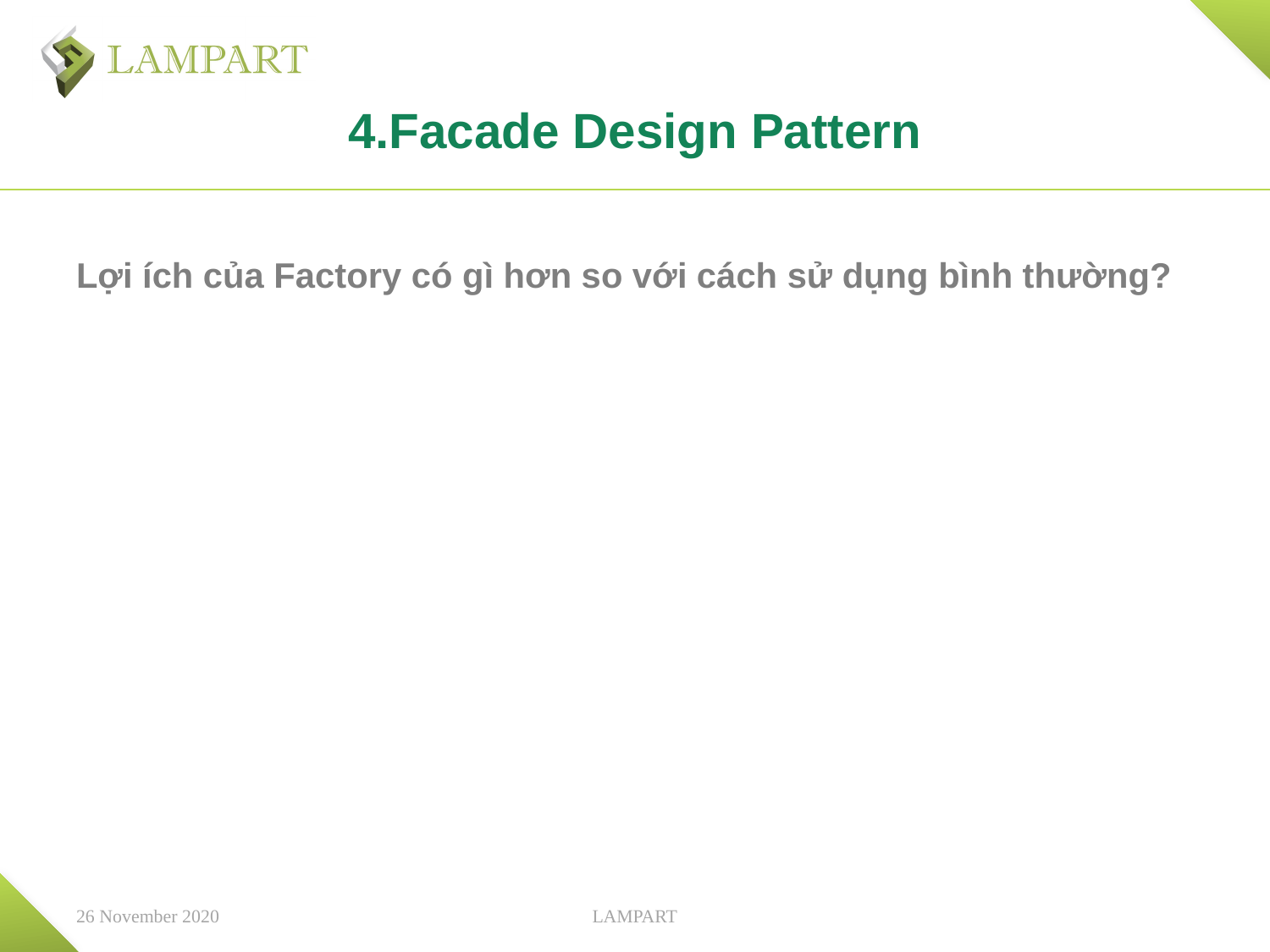

# 4.Facade Design Pattern
Lợi ích của Factory có gì hơn so với cách sử dụng bình thường?

26 November 2020
LAMPART
10